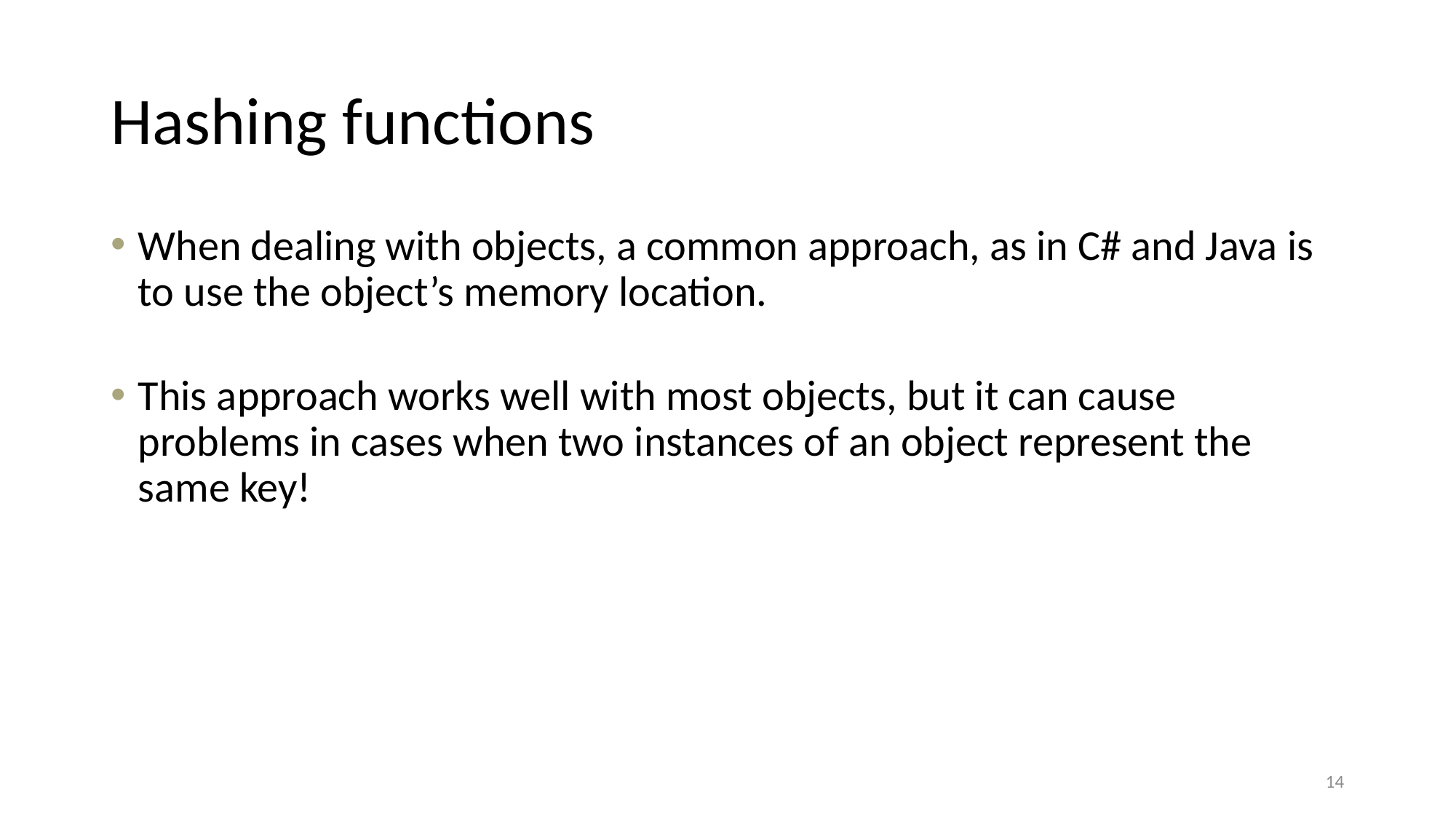

# Hashing functions
When dealing with objects, a common approach, as in C# and Java is to use the object’s memory location.

This approach works well with most objects, but it can cause problems in cases when two instances of an object represent the same key!

14